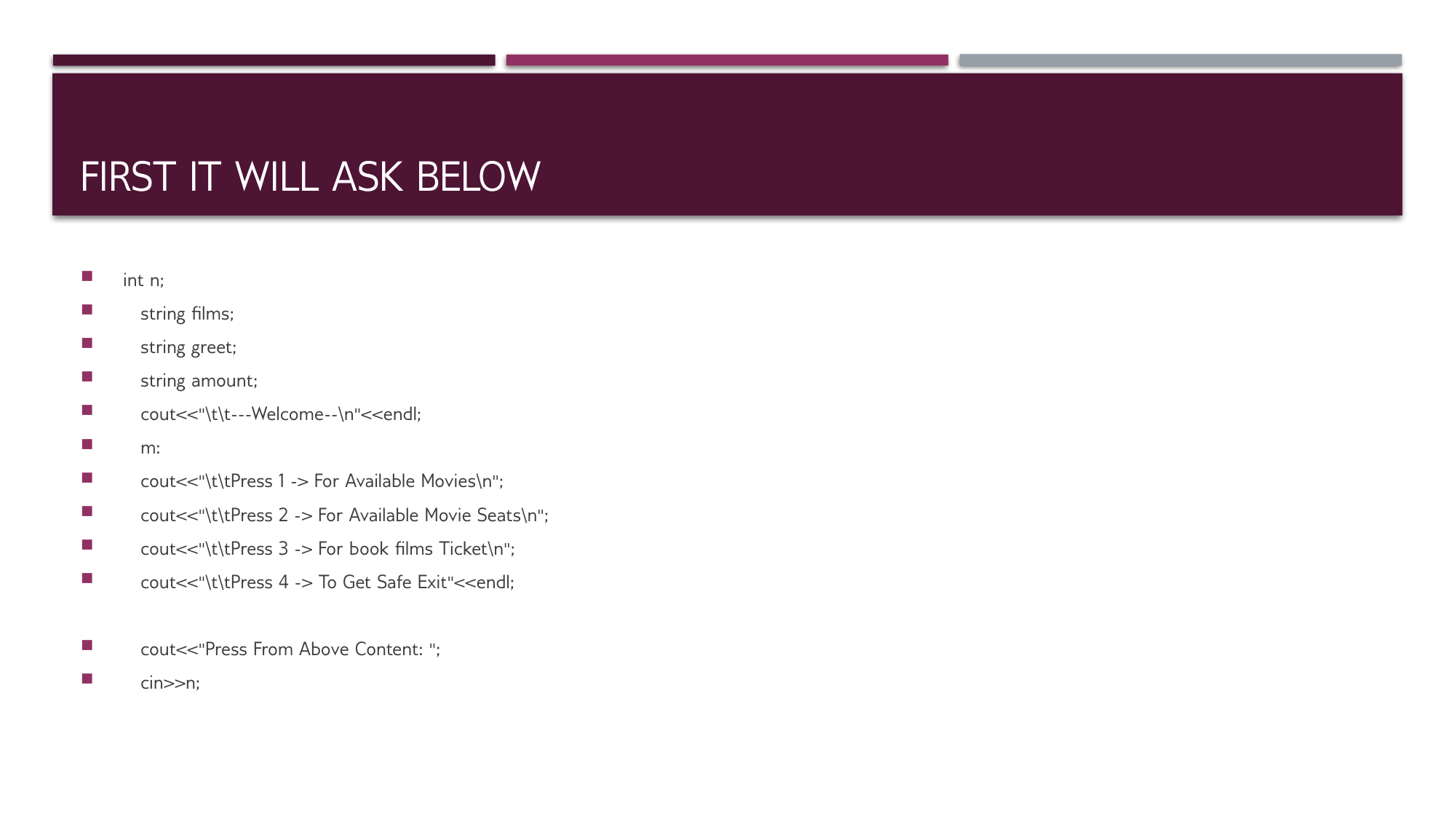

# FIRST IT WILL ASK BELOW
 int n;
    string films;
    string greet;
    string amount;
    cout<<"\t\t---Welcome--\n"<<endl;
    m:
    cout<<"\t\tPress 1 -> For Available Movies\n";
    cout<<"\t\tPress 2 -> For Available Movie Seats\n";
    cout<<"\t\tPress 3 -> For book films Ticket\n";
    cout<<"\t\tPress 4 -> To Get Safe Exit"<<endl;

    cout<<"Press From Above Content: ";
    cin>>n;